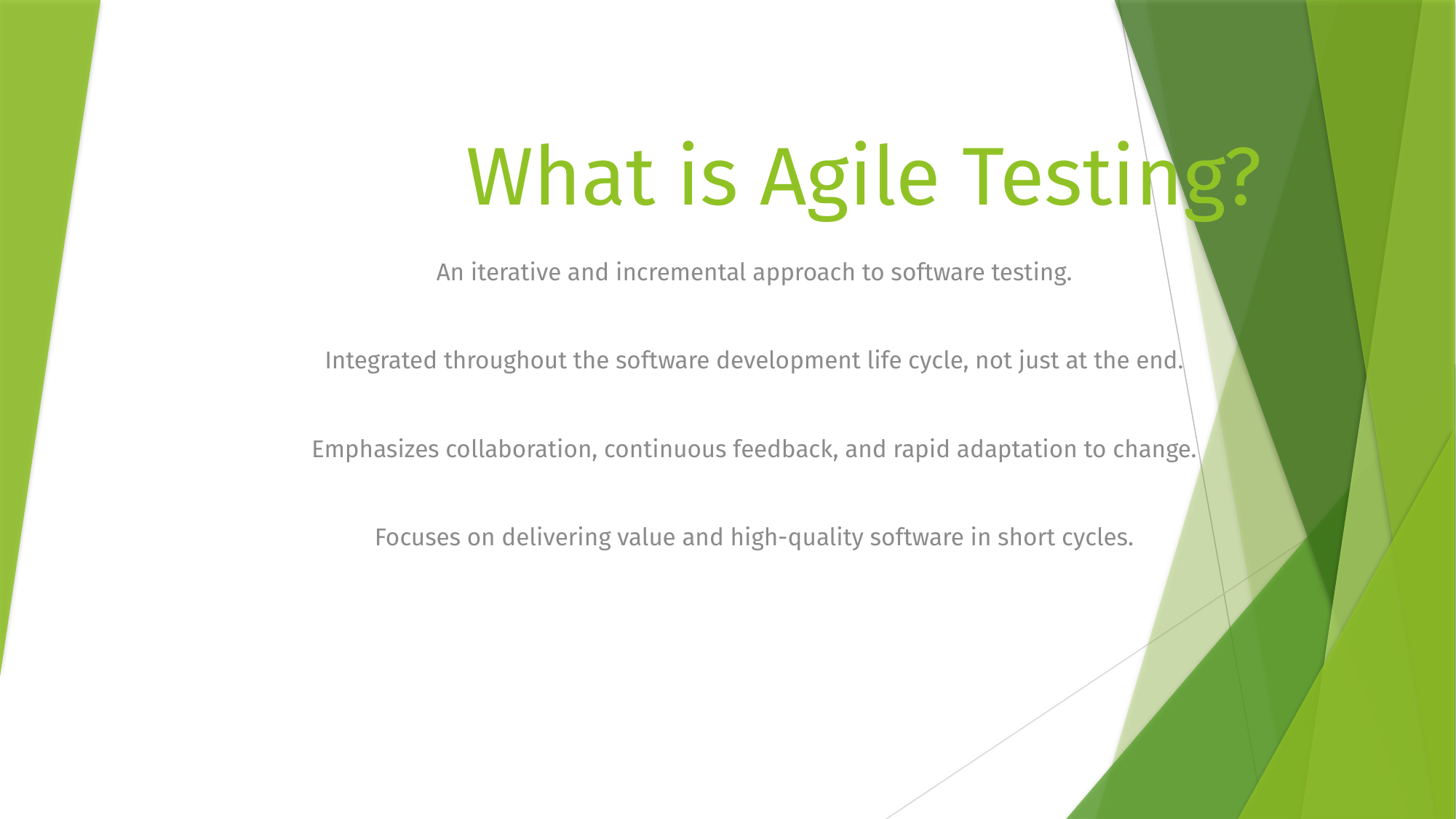

# What is Agile Testing?
An iterative and incremental approach to software testing.

Integrated throughout the software development life cycle, not just at the end.

Emphasizes collaboration, continuous feedback, and rapid adaptation to change.

Focuses on delivering value and high-quality software in short cycles.